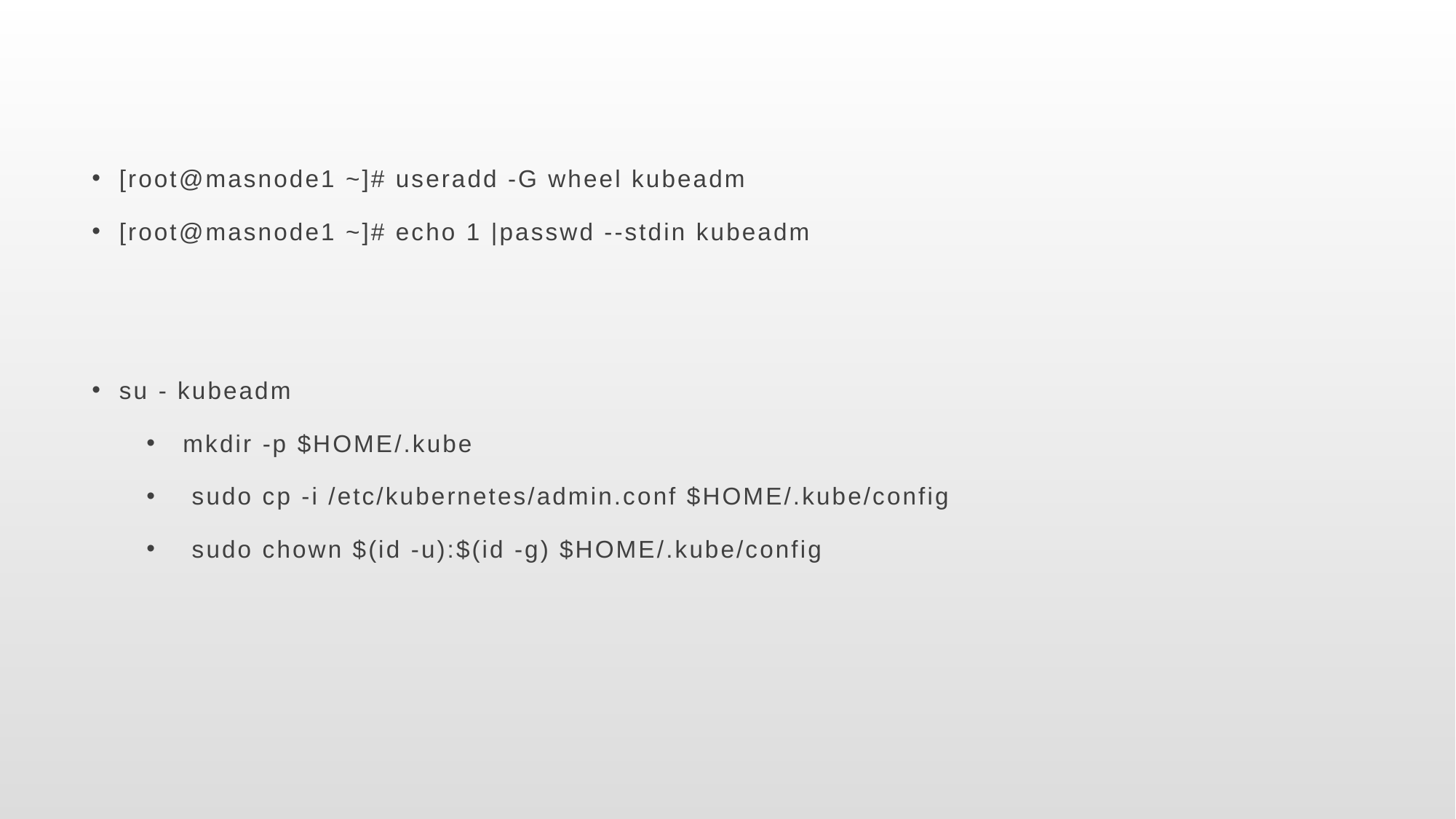

#
[root@masnode1 ~]# useradd -G wheel kubeadm
[root@masnode1 ~]# echo 1 |passwd --stdin kubeadm

su - kubeadm
 mkdir -p $HOME/.kube
  sudo cp -i /etc/kubernetes/admin.conf $HOME/.kube/config
  sudo chown $(id -u):$(id -g) $HOME/.kube/config